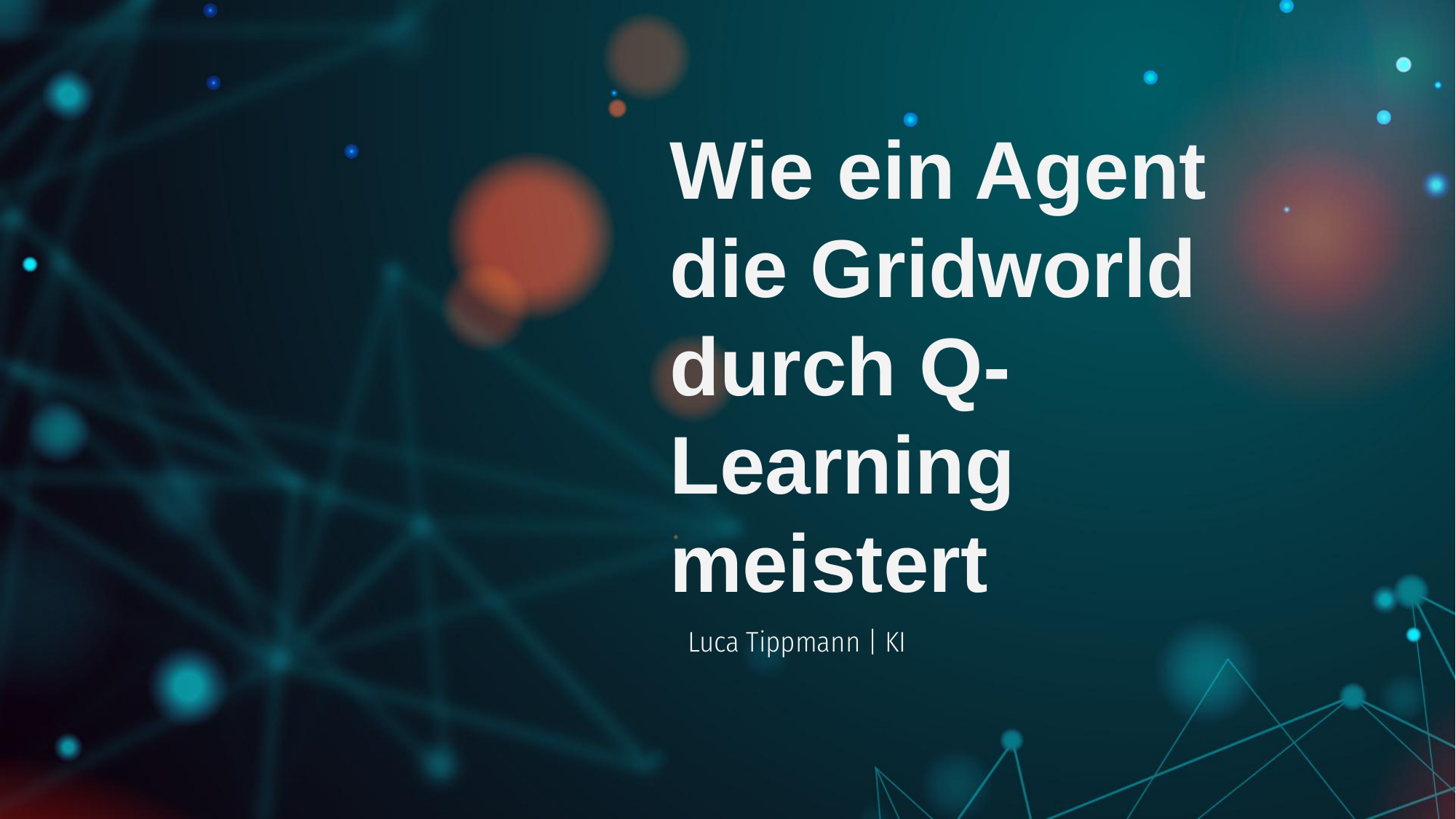

# Wie ein Agent die Gridworld durch Q-Learning meistert
Luca Tippmann | KI